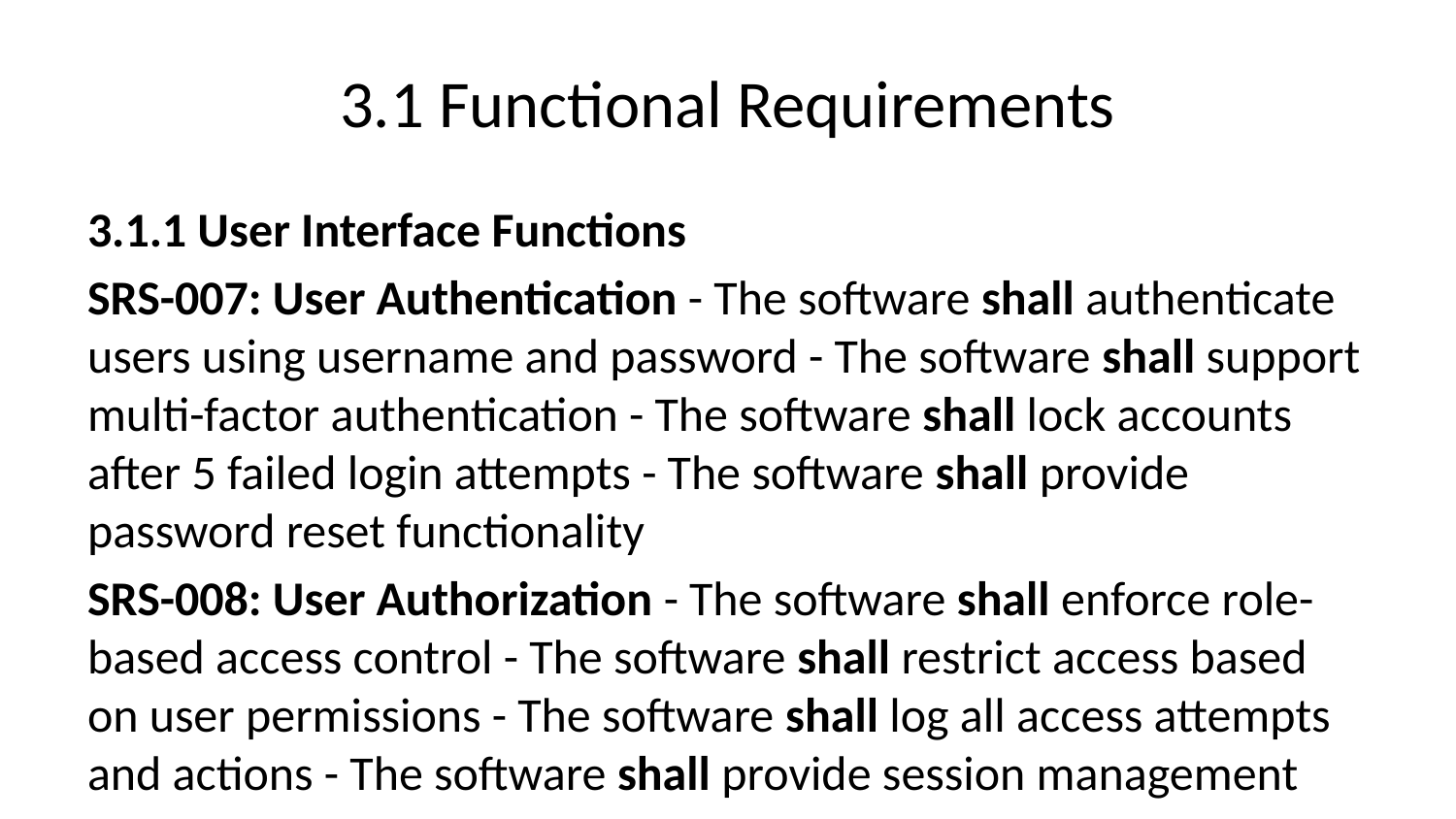

# 3.1 Functional Requirements
3.1.1 User Interface Functions
SRS-007: User Authentication - The software shall authenticate users using username and password - The software shall support multi-factor authentication - The software shall lock accounts after 5 failed login attempts - The software shall provide password reset functionality
SRS-008: User Authorization - The software shall enforce role-based access control - The software shall restrict access based on user permissions - The software shall log all access attempts and actions - The software shall provide session management
SRS-009: User Interface - The software shall provide a web-based user interface - The software shall support responsive design for multiple devices - The software shall comply with WCAG 2.1 AA accessibility standards - The software shall provide context-sensitive help
3.1.2 Data Management Functions
SRS-010: Data Input - The software shall accept data input through web forms - The software shall validate all input data - The software shall provide error messages for invalid input - The software shall support file upload functionality
SRS-011: Data Processing - The software shall process data according to business rules - The software shall perform data calculations and transformations - The software shall handle data errors gracefully - The software shall support batch processing operations
SRS-012: Data Output - The software shall generate reports in multiple formats (PDF, Excel, CSV) - The software shall provide real-time data display - The software shall support data export functionality - The software shall generate system notifications
3.1.3 Communication Functions
SRS-013: Internal Communication - The software shall communicate with database systems - The software shall support inter-process communication - The software shall handle communication failures gracefully - The software shall implement message queuing
SRS-014: External Communication - The software shall provide RESTful API endpoints - The software shall support email notifications - The software shall integrate with external systems - The software shall implement secure communication protocols